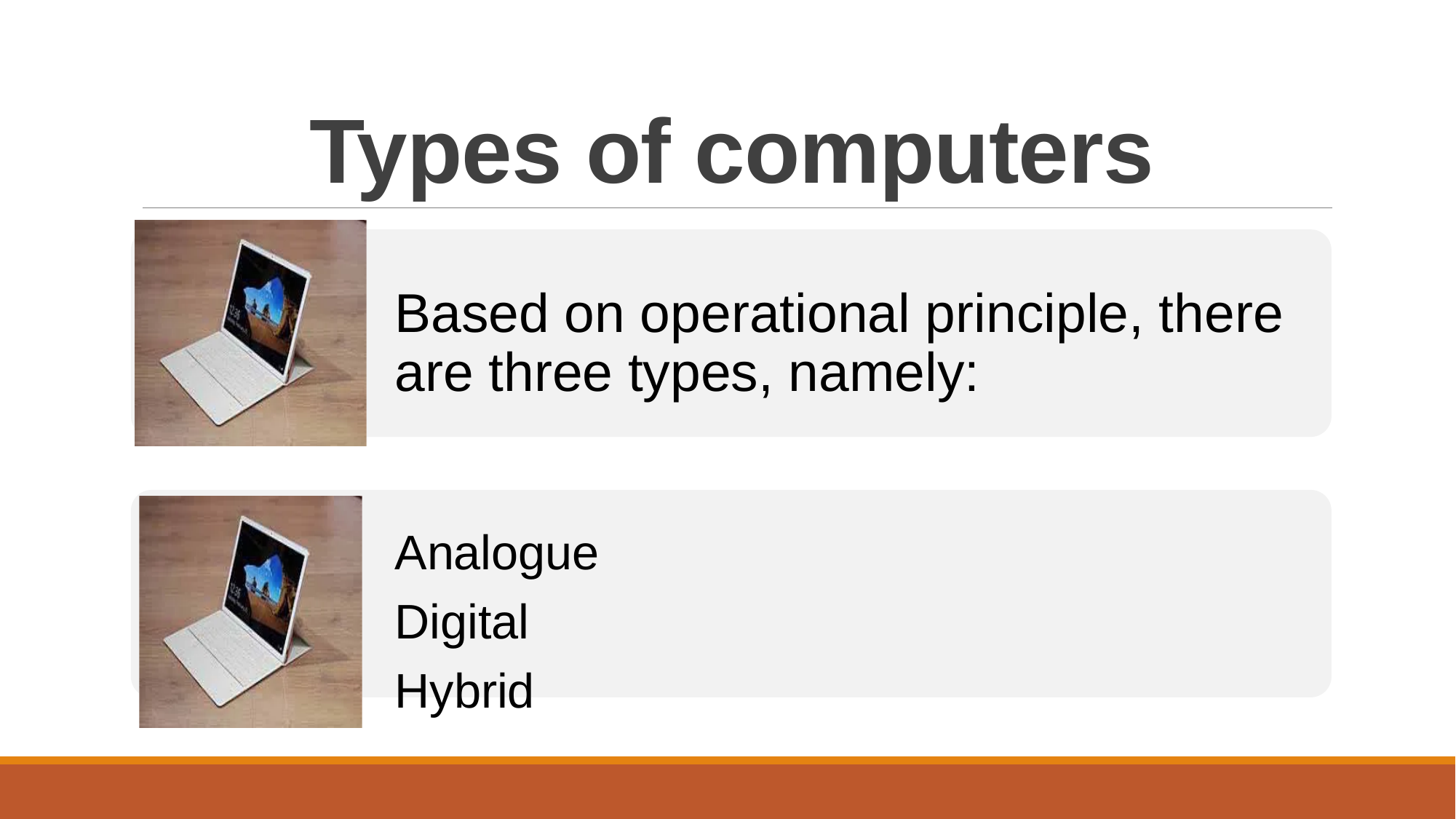

# Types of computers
Based on operational principle, there are three types, namely:
Analogue
Digital
Hybrid